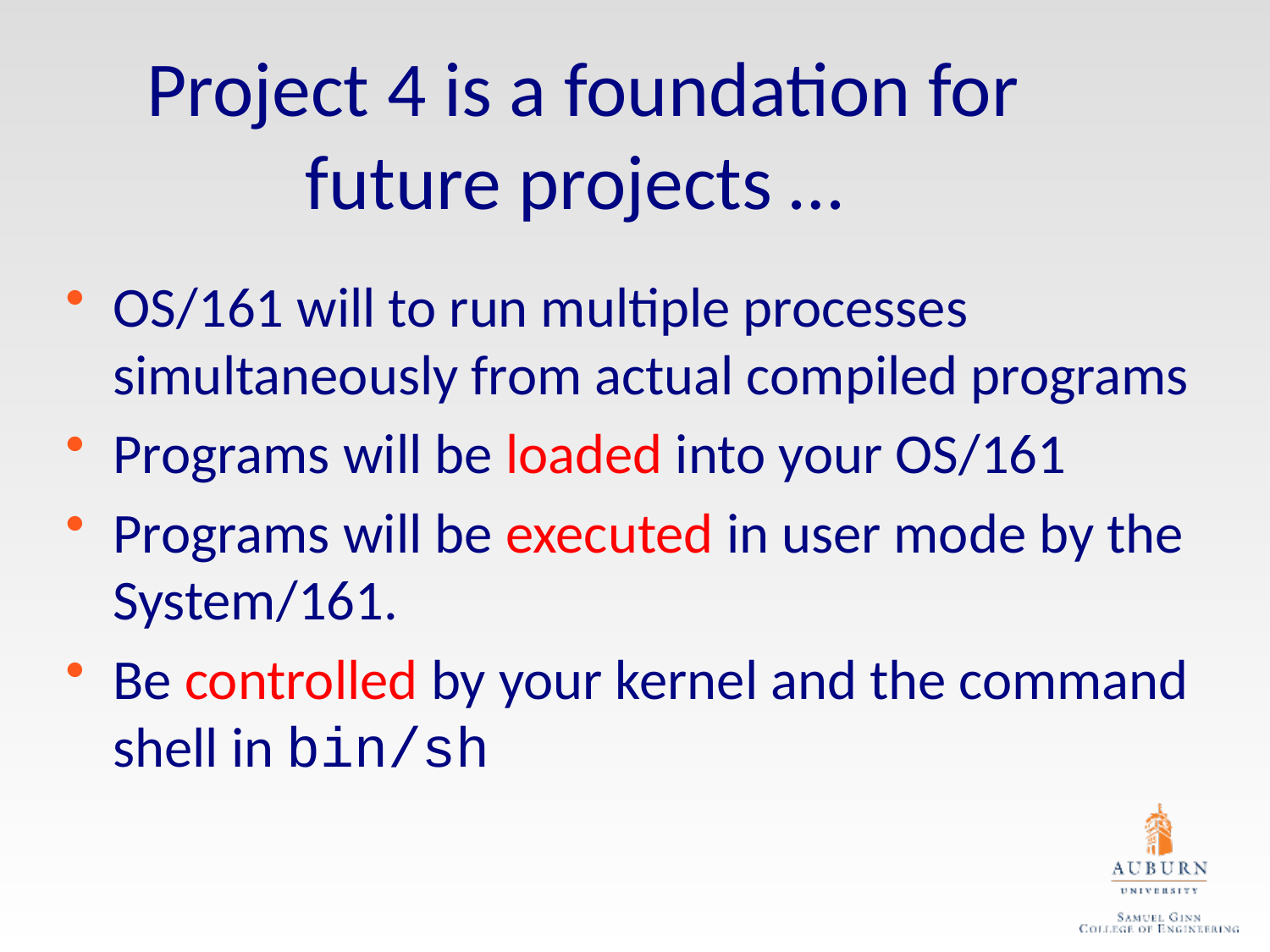

# Project 4 is a foundation for future projects …
OS/161 will to run multiple processes simultaneously from actual compiled programs
Programs will be loaded into your OS/161
Programs will be executed in user mode by the System/161.
Be controlled by your kernel and the command shell in bin/sh